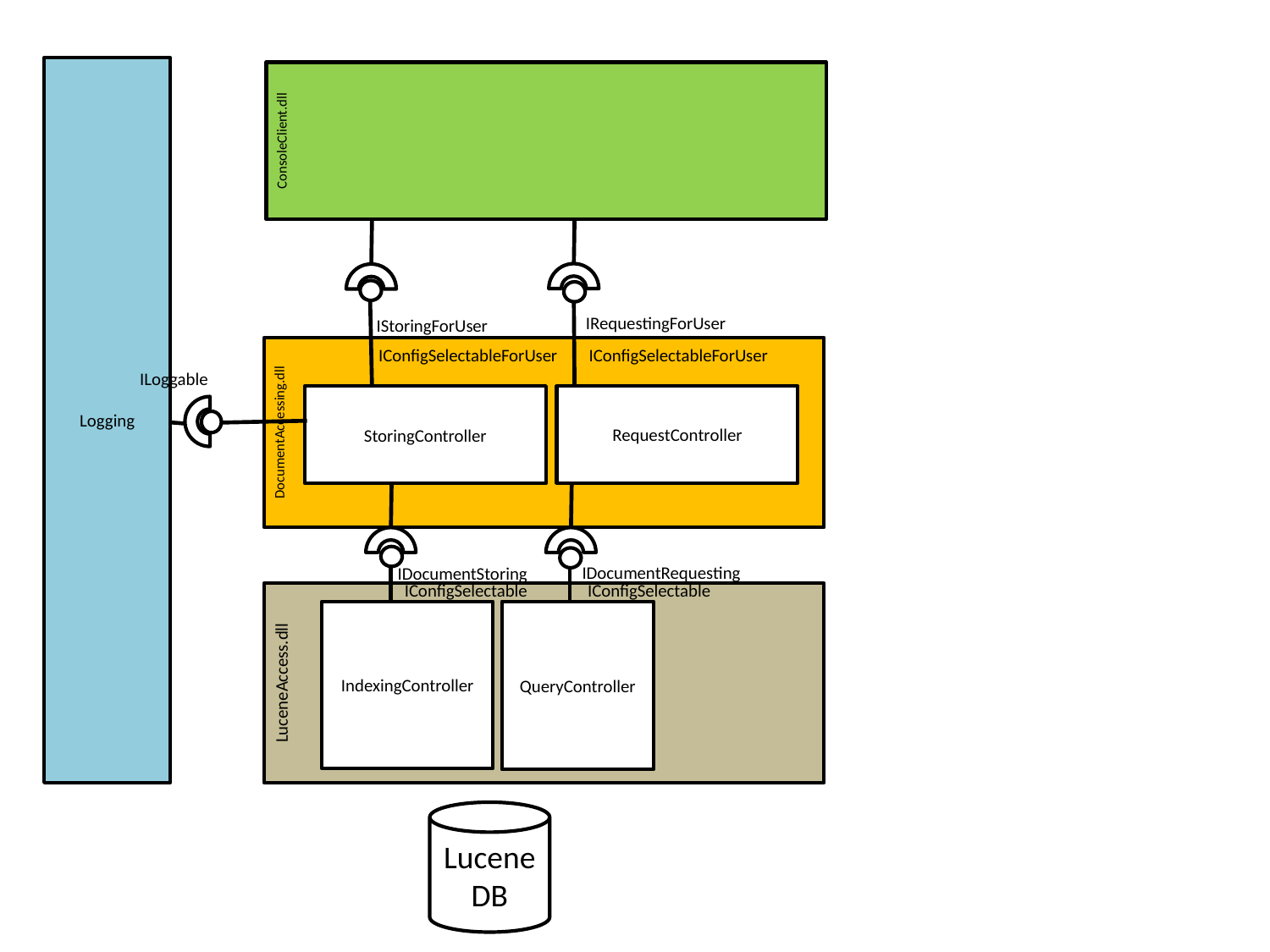

Logging
ConsoleClient.dll

IRequestingForUser
IStoringForUser

IConfigSelectableForUser
DocumentAccessing.dll
IConfigSelectableForUser

ILoggable
StoringController
RequestController

IDocumentRequesting
IDocumentStoring

IConfigSelectable
IConfigSelectable
LuceneAccess.dll
IndexingController
QueryController
Lucene DB